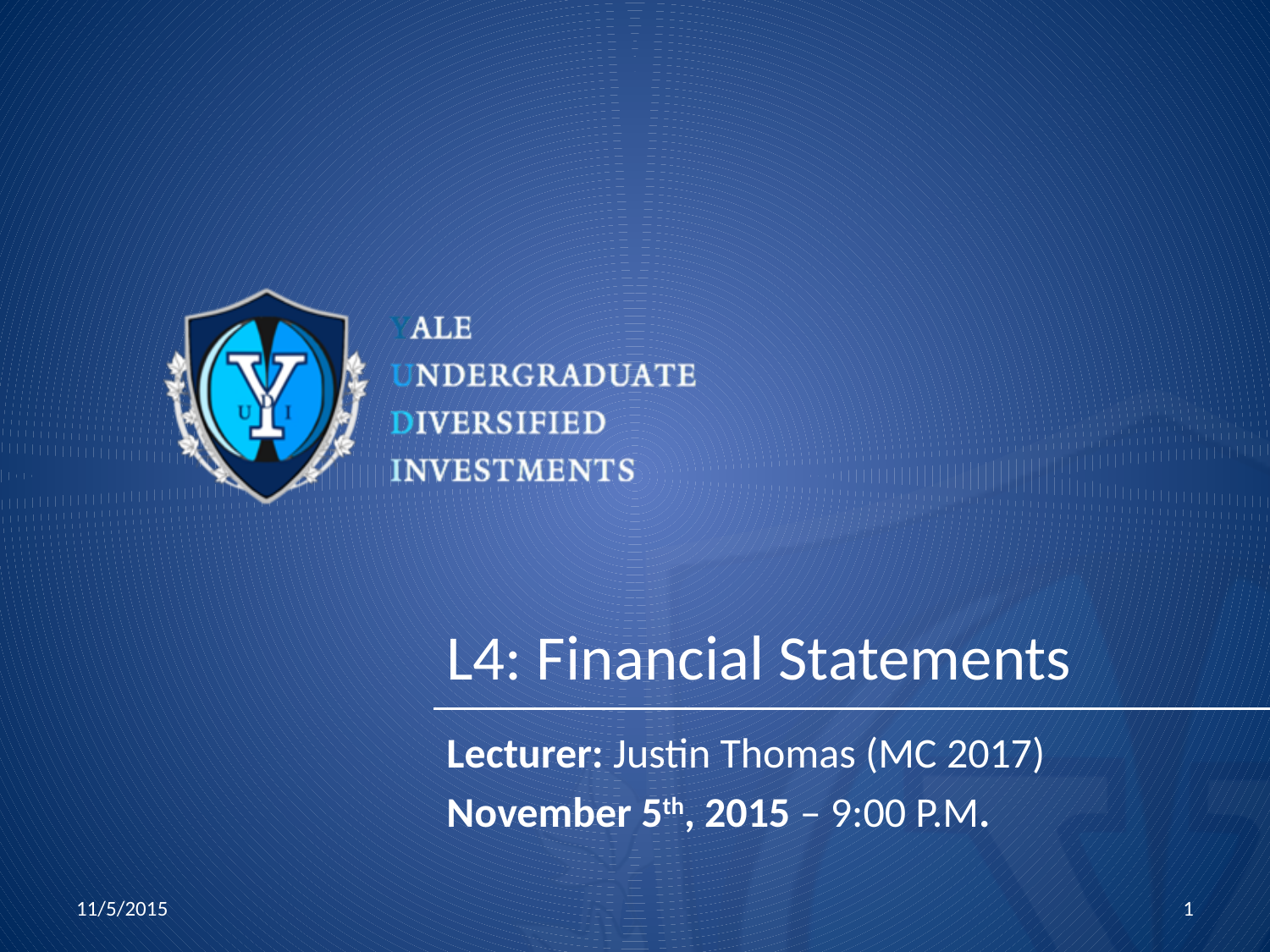

# L4: Financial Statements
Lecturer: Justin Thomas (MC 2017)
November 5th, 2015 – 9:00 P.M.
11/5/2015
1